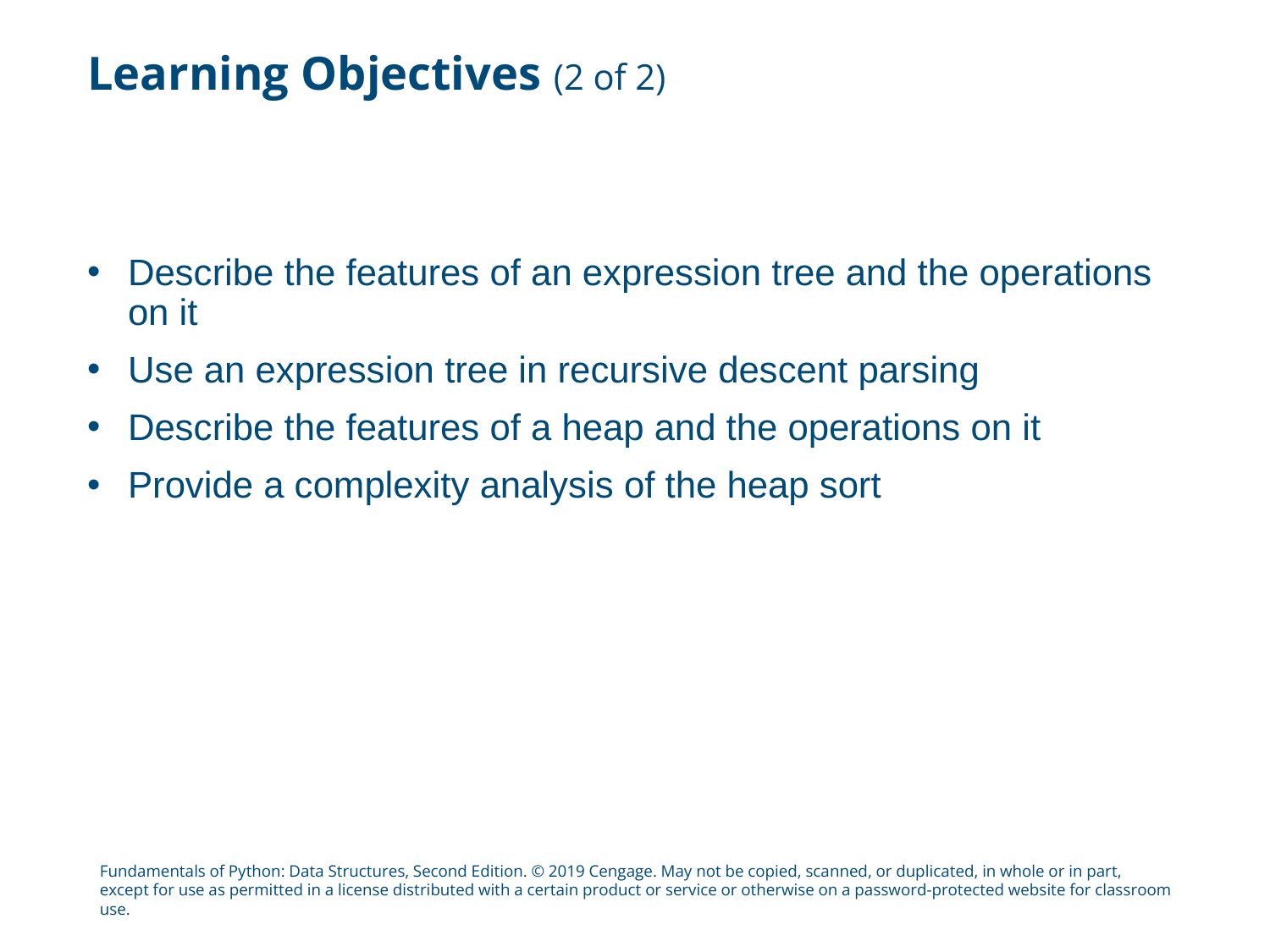

# Learning Objectives (2 of 2)
Describe the features of an expression tree and the operations on it
Use an expression tree in recursive descent parsing
Describe the features of a heap and the operations on it
Provide a complexity analysis of the heap sort
Fundamentals of Python: Data Structures, Second Edition. © 2019 Cengage. May not be copied, scanned, or duplicated, in whole or in part, except for use as permitted in a license distributed with a certain product or service or otherwise on a password-protected website for classroom use.